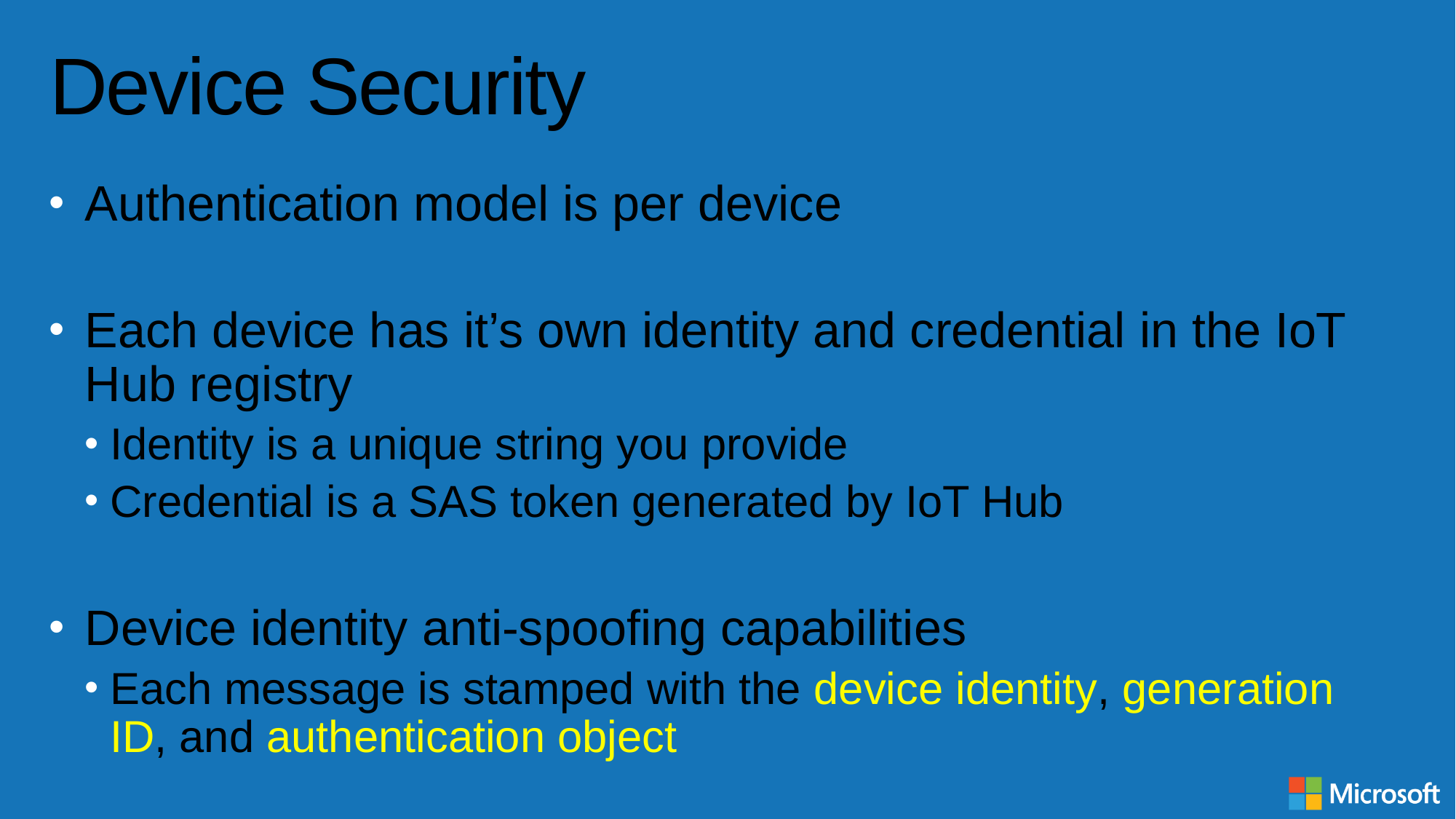

# Device Security
Authentication model is per device

Each device has it’s own identity and credential in the IoT Hub registry
Identity is a unique string you provide
Credential is a SAS token generated by IoT Hub

Device identity anti-spoofing capabilities
Each message is stamped with the device identity, generation ID, and authentication object